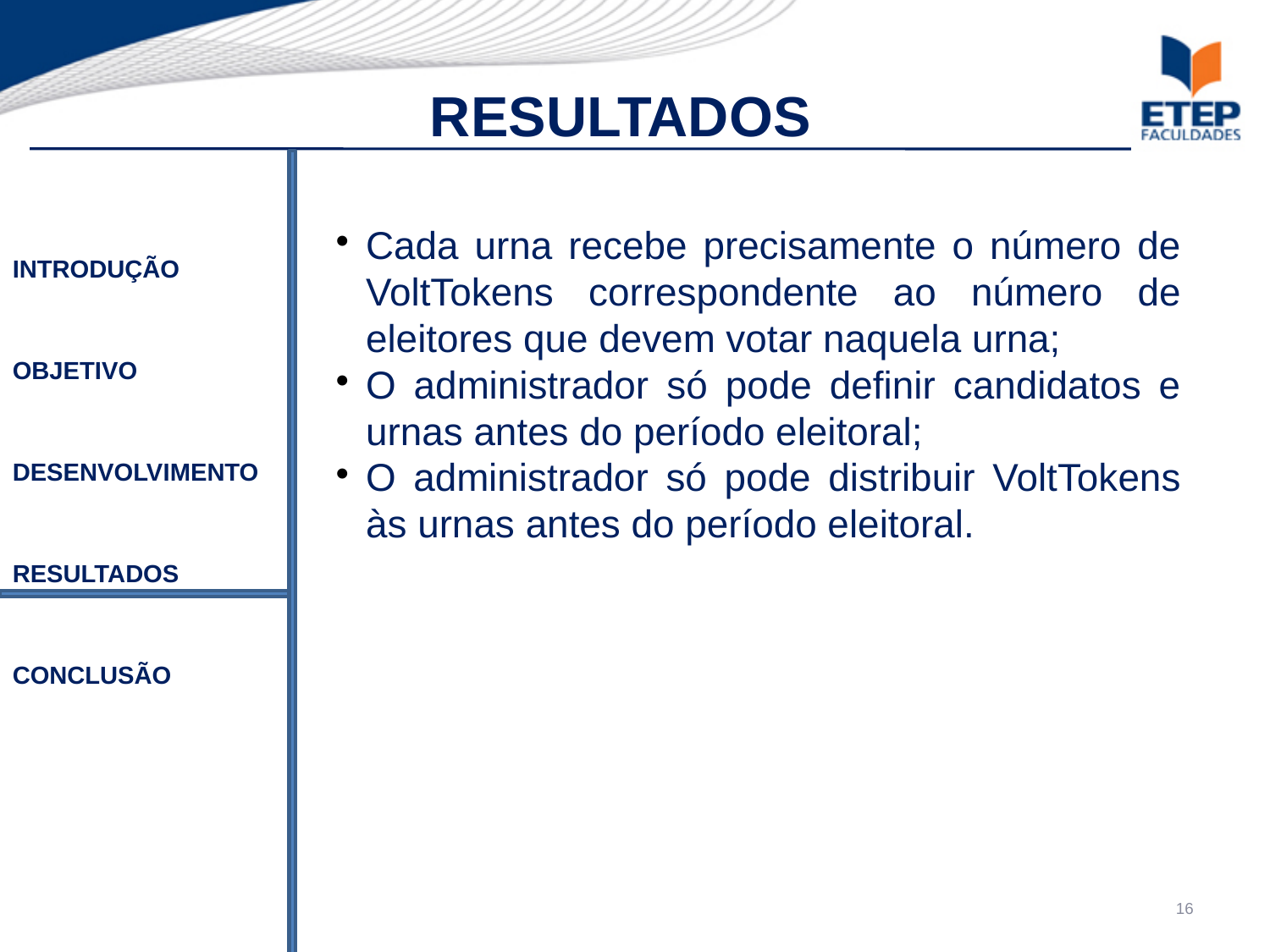

RESULTADOS

Cada urna recebe precisamente o número de VoltTokens correspondente ao número de eleitores que devem votar naquela urna;
O administrador só pode definir candidatos e urnas antes do período eleitoral;
O administrador só pode distribuir VoltTokens às urnas antes do período eleitoral.

INTRODUÇÃO

OBJETIVO

DESENVOLVIMENTO

RESULTADOS

CONCLUSÃO

16